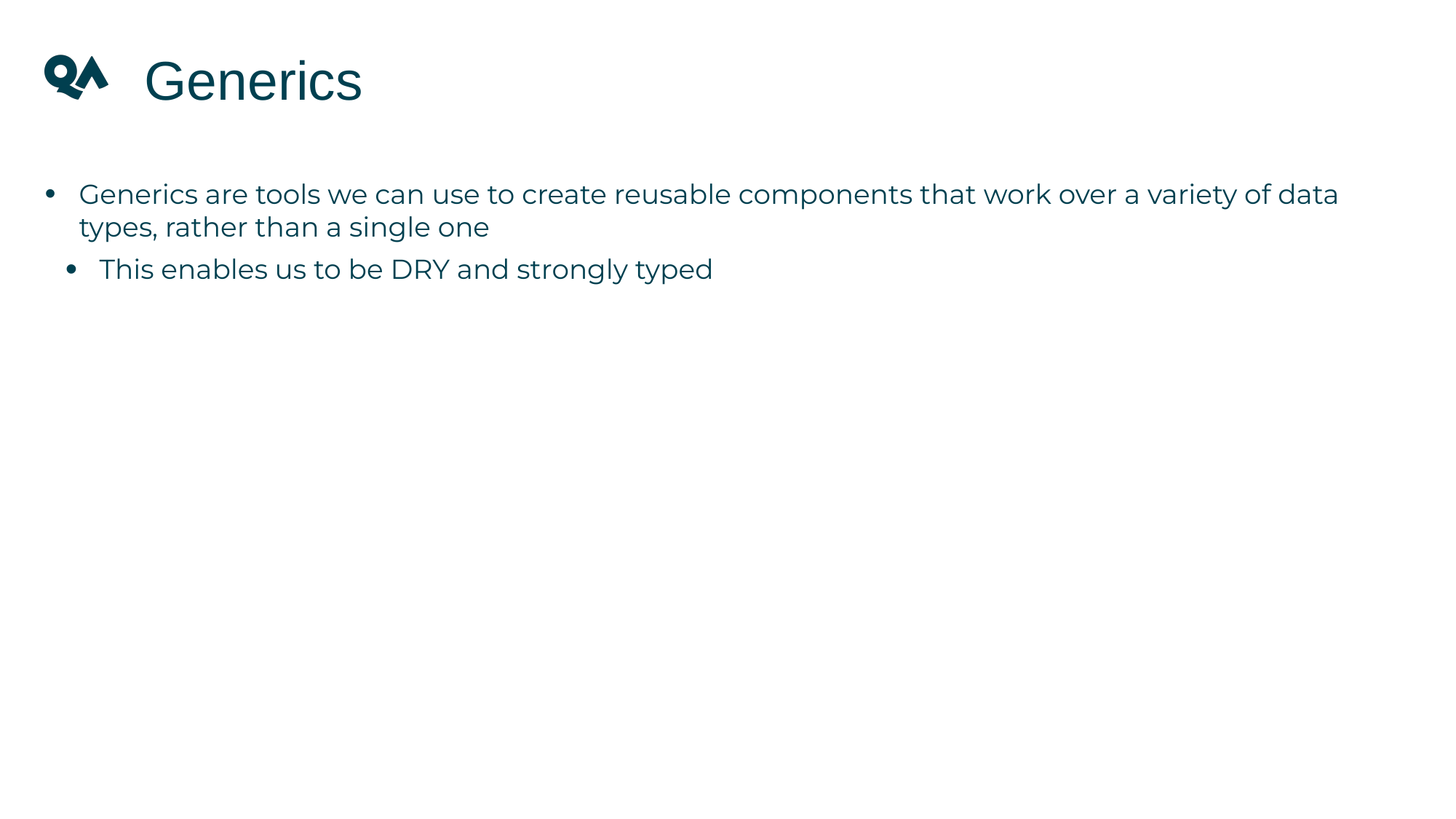

Generics
Generics are tools we can use to create reusable components that work over a variety of data types, rather than a single one
This enables us to be DRY and strongly typed